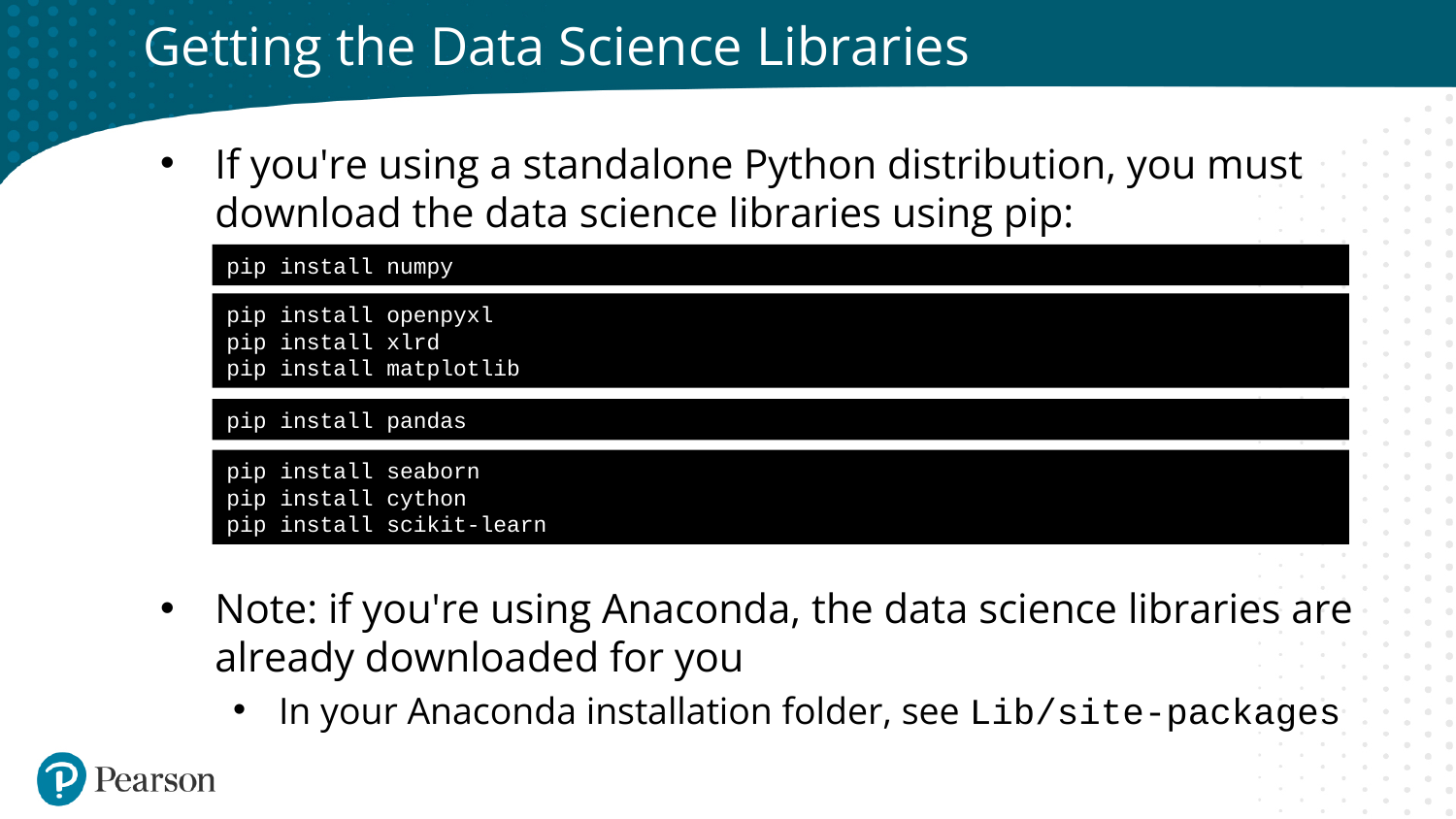

# Getting the Data Science Libraries
If you're using a standalone Python distribution, you must download the data science libraries using pip:

Note: if you're using Anaconda, the data science libraries are already downloaded for you
In your Anaconda installation folder, see Lib/site-packages

pip install numpy
pip install openpyxl
pip install xlrd
pip install matplotlib
pip install pandas
pip install seaborn
pip install cython
pip install scikit-learn